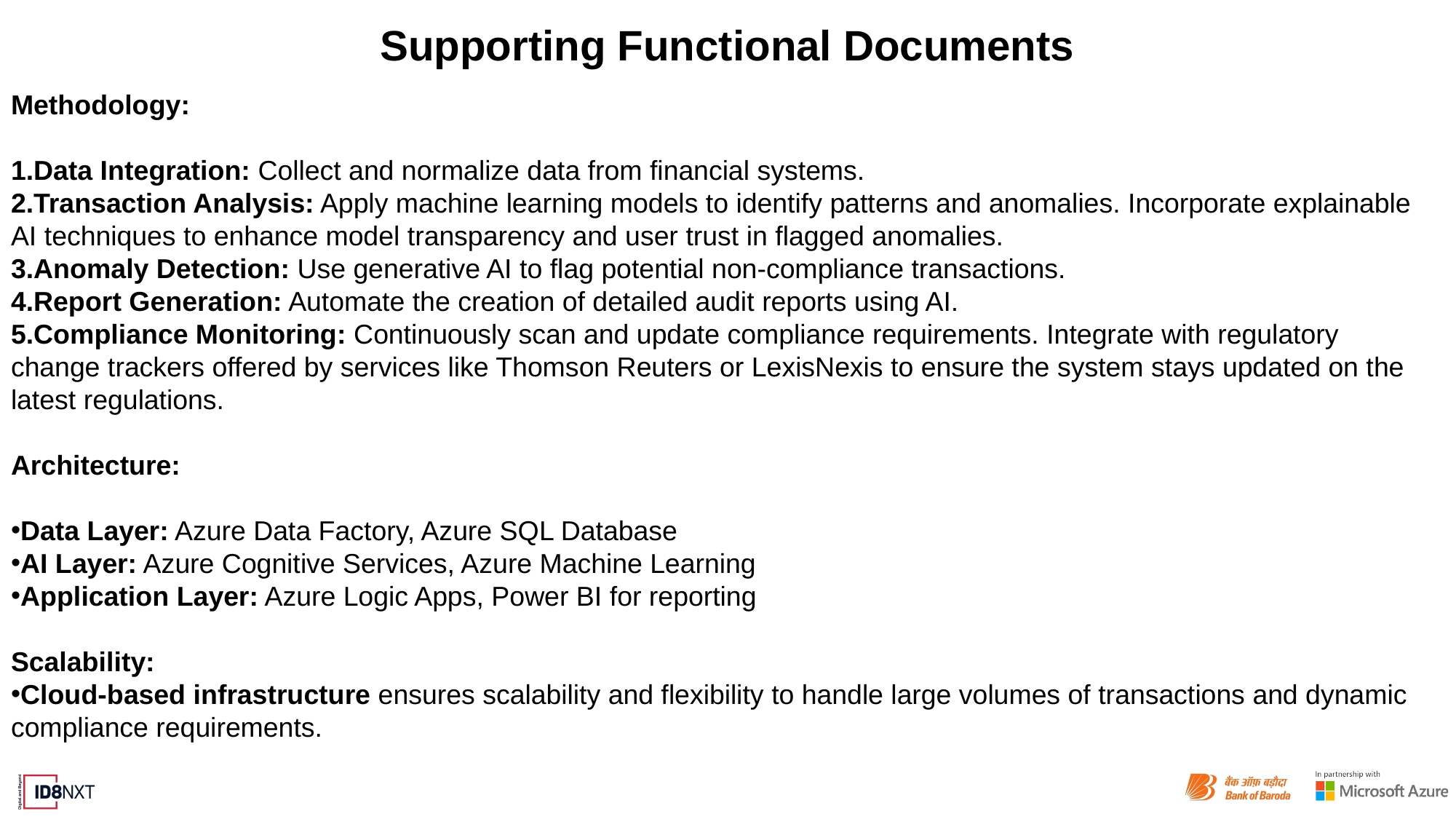

# Supporting Functional Documents
Methodology:

Data Integration: Collect and normalize data from financial systems.
Transaction Analysis: Apply machine learning models to identify patterns and anomalies. Incorporate explainable AI techniques to enhance model transparency and user trust in flagged anomalies.
Anomaly Detection: Use generative AI to flag potential non-compliance transactions.
Report Generation: Automate the creation of detailed audit reports using AI.
Compliance Monitoring: Continuously scan and update compliance requirements. Integrate with regulatory change trackers offered by services like Thomson Reuters or LexisNexis to ensure the system stays updated on the latest regulations.

Architecture:

Data Layer: Azure Data Factory, Azure SQL Database
AI Layer: Azure Cognitive Services, Azure Machine Learning
Application Layer: Azure Logic Apps, Power BI for reporting

Scalability:
Cloud-based infrastructure ensures scalability and flexibility to handle large volumes of transactions and dynamic compliance requirements.